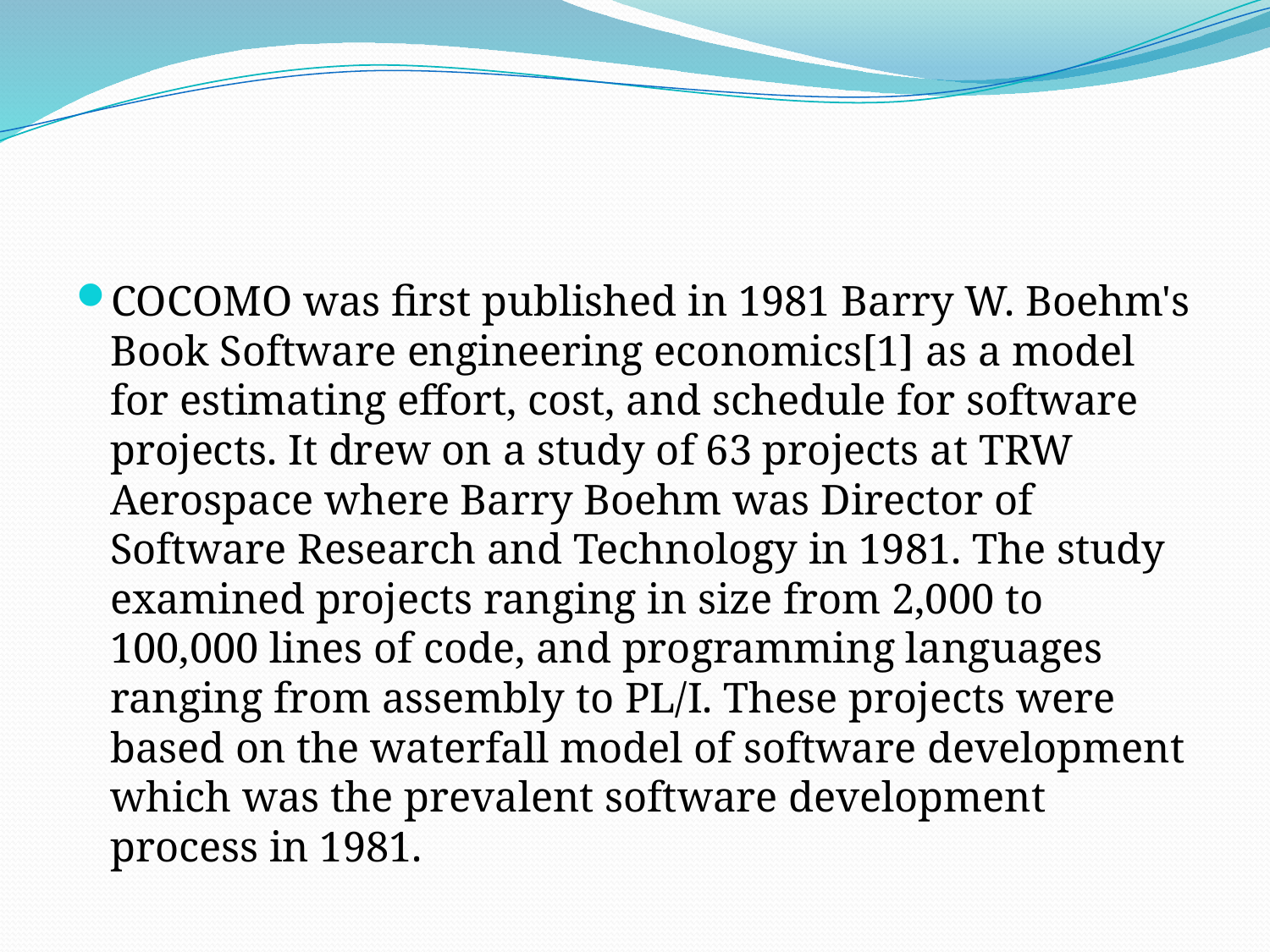

#
COCOMO was first published in 1981 Barry W. Boehm's Book Software engineering economics[1] as a model for estimating effort, cost, and schedule for software projects. It drew on a study of 63 projects at TRW Aerospace where Barry Boehm was Director of Software Research and Technology in 1981. The study examined projects ranging in size from 2,000 to 100,000 lines of code, and programming languages ranging from assembly to PL/I. These projects were based on the waterfall model of software development which was the prevalent software development process in 1981.